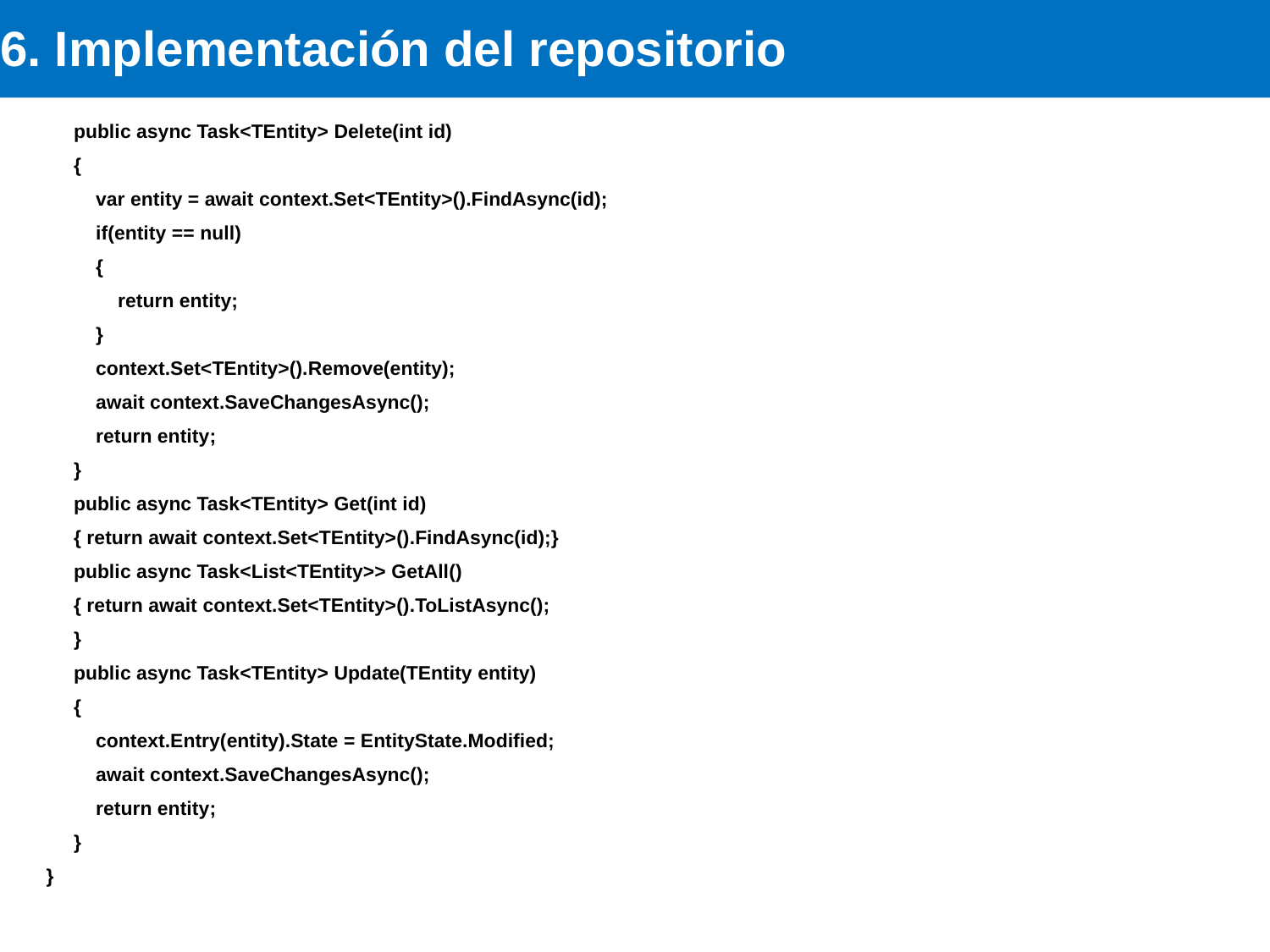

# 6. Implementación del repositorio
        public async Task<TEntity> Delete(int id)
        {
            var entity = await context.Set<TEntity>().FindAsync(id);
            if(entity == null)
            {
                return entity;
            }
            context.Set<TEntity>().Remove(entity);
            await context.SaveChangesAsync();
            return entity;
        }
        public async Task<TEntity> Get(int id)
        { return await context.Set<TEntity>().FindAsync(id);}
        public async Task<List<TEntity>> GetAll()
        { return await context.Set<TEntity>().ToListAsync();
        }
        public async Task<TEntity> Update(TEntity entity)
        {
            context.Entry(entity).State = EntityState.Modified;
            await context.SaveChangesAsync();
            return entity;
        }
   }